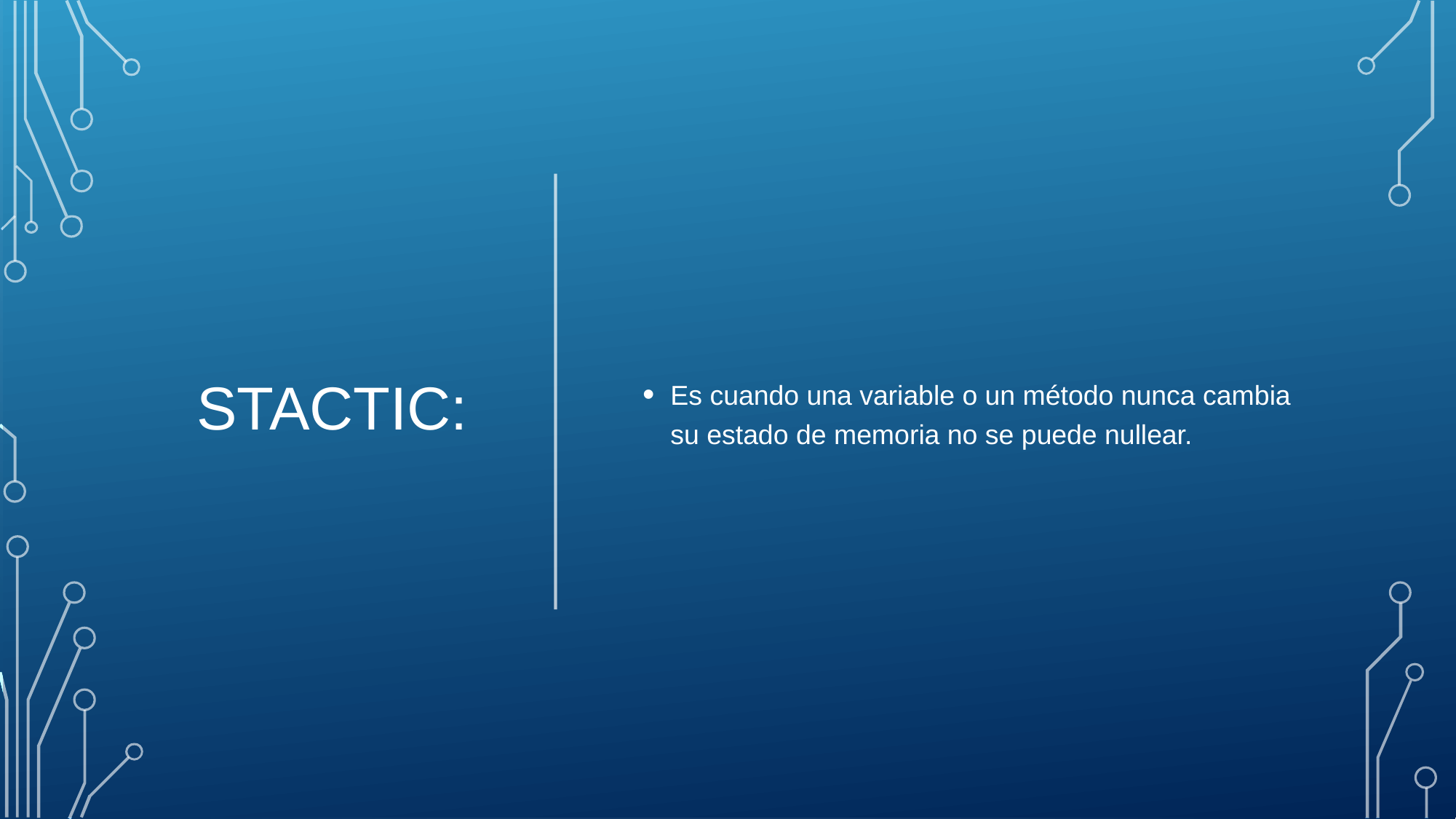

# Stactic:
Es cuando una variable o un método nunca cambia su estado de memoria no se puede nullear.